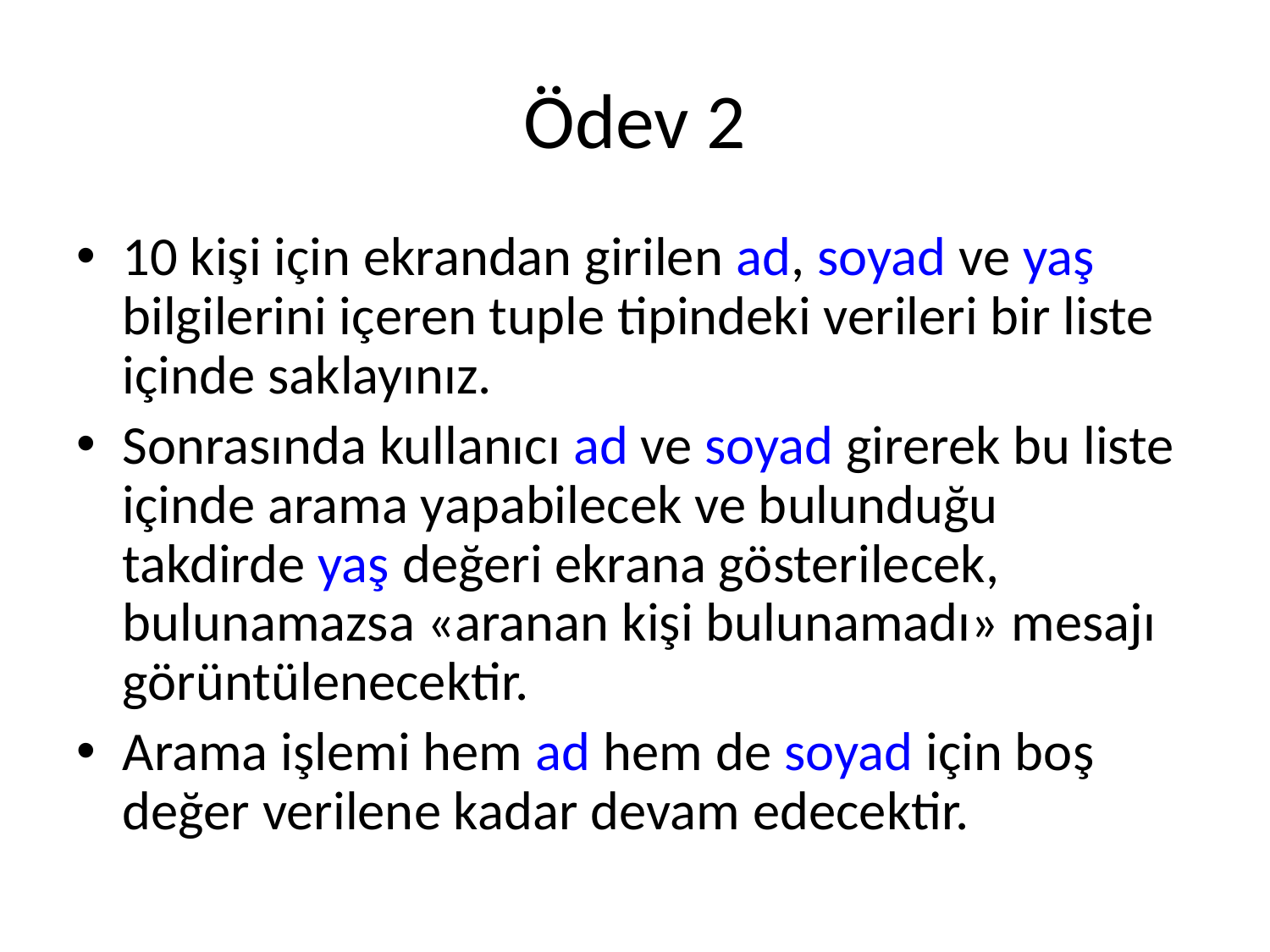

# Ödev 2
10 kişi için ekrandan girilen ad, soyad ve yaş bilgilerini içeren tuple tipindeki verileri bir liste içinde saklayınız.
Sonrasında kullanıcı ad ve soyad girerek bu liste içinde arama yapabilecek ve bulunduğu takdirde yaş değeri ekrana gösterilecek, bulunamazsa «aranan kişi bulunamadı» mesajı görüntülenecektir.
Arama işlemi hem ad hem de soyad için boş değer verilene kadar devam edecektir.